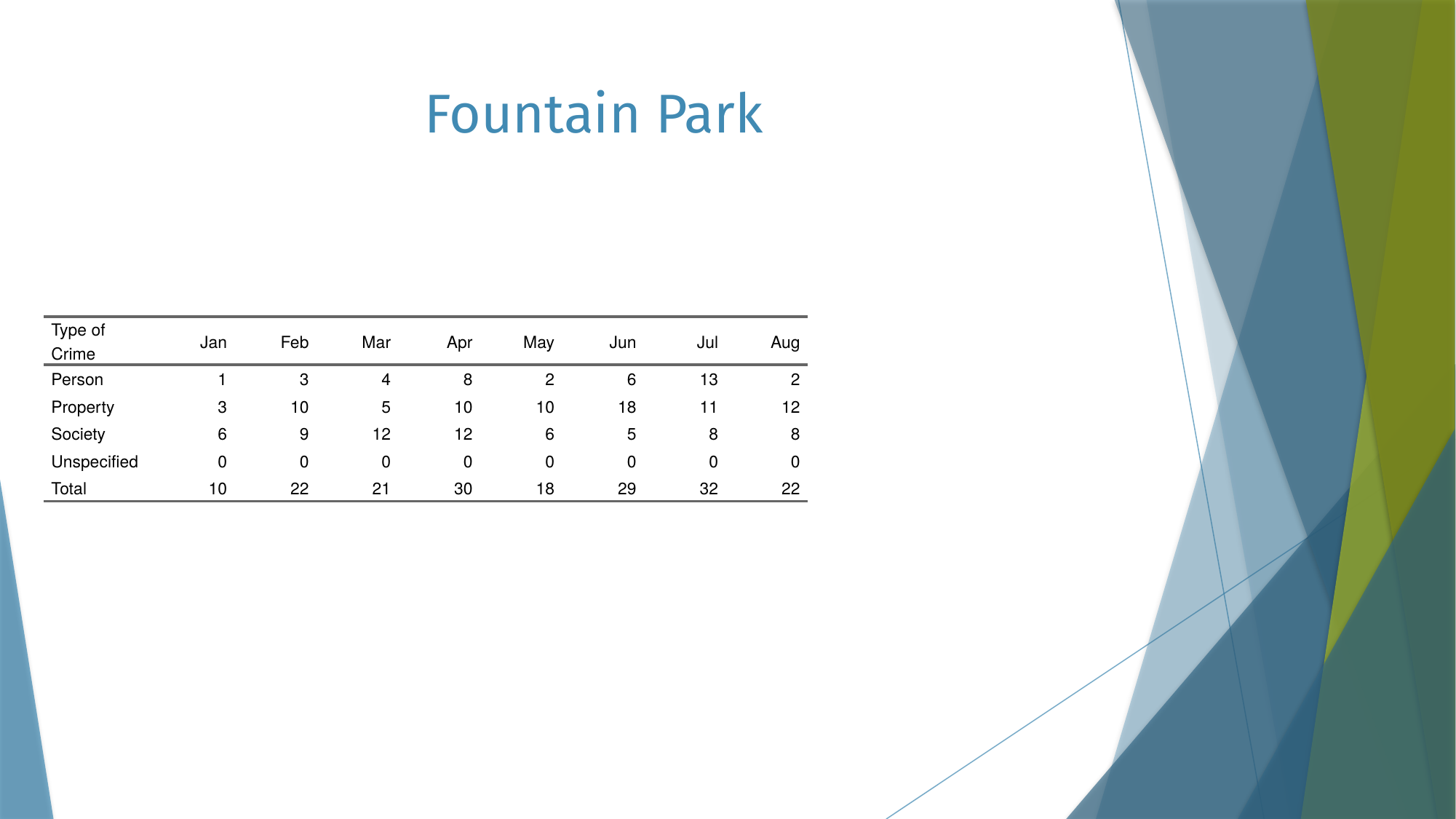

# Fountain Park
| Type of Crime | Jan | Feb | Mar | Apr | May | Jun | Jul | Aug |
| --- | --- | --- | --- | --- | --- | --- | --- | --- |
| Person | 1 | 3 | 4 | 8 | 2 | 6 | 13 | 2 |
| Property | 3 | 10 | 5 | 10 | 10 | 18 | 11 | 12 |
| Society | 6 | 9 | 12 | 12 | 6 | 5 | 8 | 8 |
| Unspecified | 0 | 0 | 0 | 0 | 0 | 0 | 0 | 0 |
| Total | 10 | 22 | 21 | 30 | 18 | 29 | 32 | 22 |